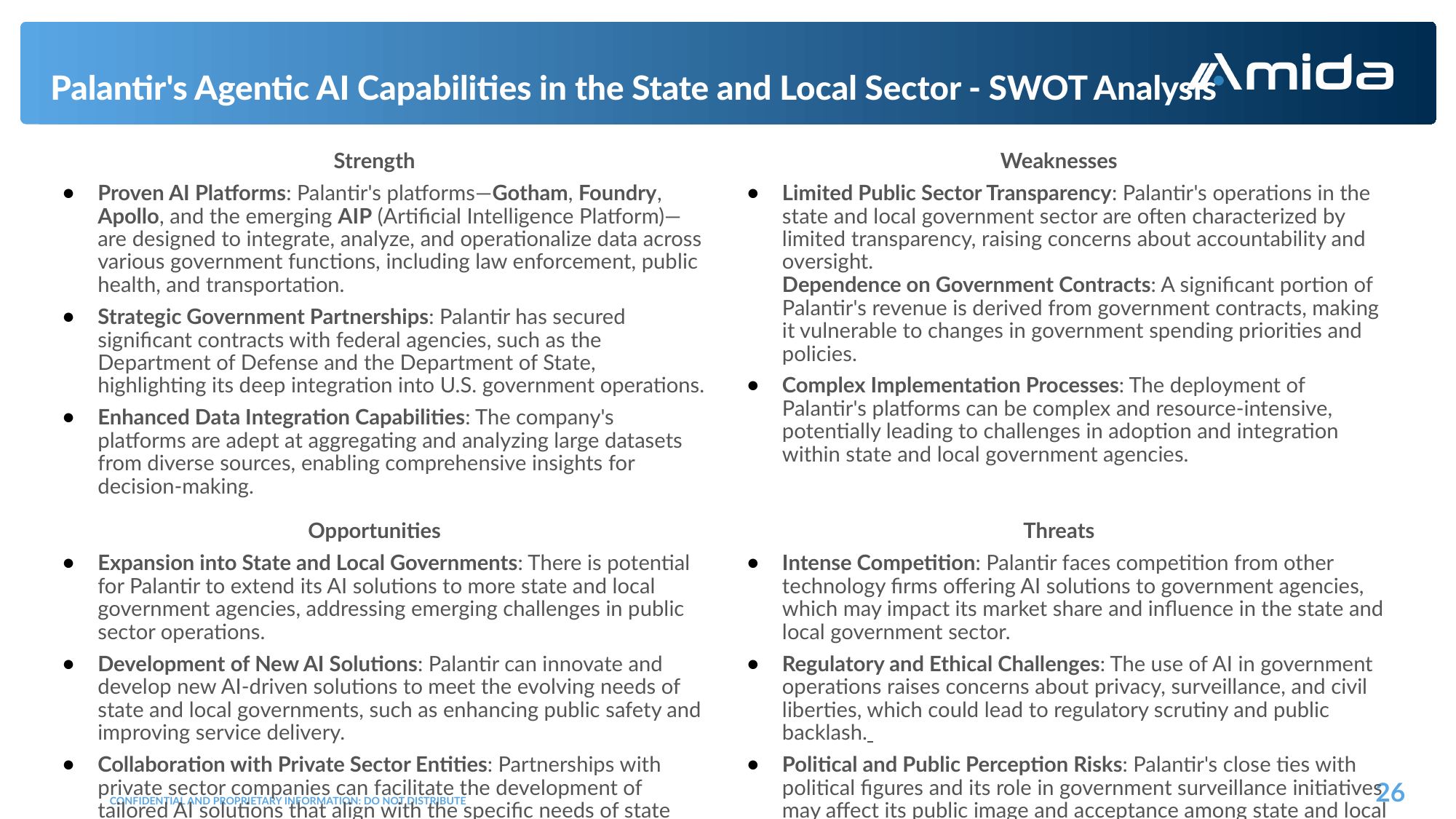

# Palantir's Agentic AI Capabilities in the State and Local Sector - SWOT Analysis
| Strength Proven AI Platforms: Palantir's platforms—Gotham, Foundry, Apollo, and the emerging AIP (Artificial Intelligence Platform)—are designed to integrate, analyze, and operationalize data across various government functions, including law enforcement, public health, and transportation. Strategic Government Partnerships: Palantir has secured significant contracts with federal agencies, such as the Department of Defense and the Department of State, highlighting its deep integration into U.S. government operations. Enhanced Data Integration Capabilities: The company's platforms are adept at aggregating and analyzing large datasets from diverse sources, enabling comprehensive insights for decision-making. | Weaknesses Limited Public Sector Transparency: Palantir's operations in the state and local government sector are often characterized by limited transparency, raising concerns about accountability and oversight. Dependence on Government Contracts: A significant portion of Palantir's revenue is derived from government contracts, making it vulnerable to changes in government spending priorities and policies. Complex Implementation Processes: The deployment of Palantir's platforms can be complex and resource-intensive, potentially leading to challenges in adoption and integration within state and local government agencies. |
| --- | --- |
| Opportunities Expansion into State and Local Governments: There is potential for Palantir to extend its AI solutions to more state and local government agencies, addressing emerging challenges in public sector operations. Development of New AI Solutions: Palantir can innovate and develop new AI-driven solutions to meet the evolving needs of state and local governments, such as enhancing public safety and improving service delivery. Collaboration with Private Sector Entities: Partnerships with private sector companies can facilitate the development of tailored AI solutions that align with the specific needs of state and local governments. | Threats Intense Competition: Palantir faces competition from other technology firms offering AI solutions to government agencies, which may impact its market share and influence in the state and local government sector. Regulatory and Ethical Challenges: The use of AI in government operations raises concerns about privacy, surveillance, and civil liberties, which could lead to regulatory scrutiny and public backlash. Political and Public Perception Risks: Palantir's close ties with political figures and its role in government surveillance initiatives may affect its public image and acceptance among state and local governments |